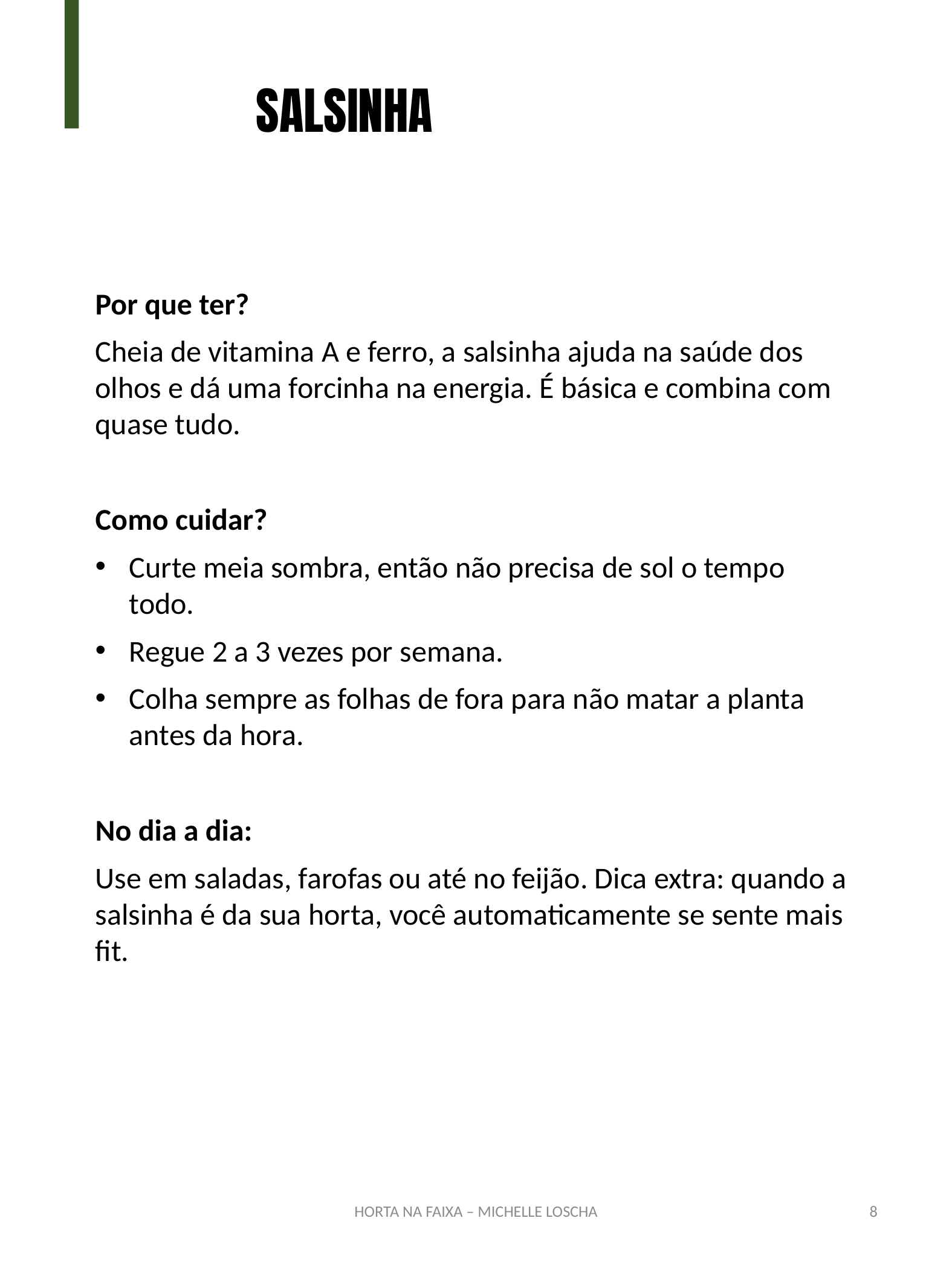

SALSINHA
Por que ter?
Cheia de vitamina A e ferro, a salsinha ajuda na saúde dos olhos e dá uma forcinha na energia. É básica e combina com quase tudo.

Como cuidar?
Curte meia sombra, então não precisa de sol o tempo todo.
Regue 2 a 3 vezes por semana.
Colha sempre as folhas de fora para não matar a planta antes da hora.

No dia a dia:
Use em saladas, farofas ou até no feijão. Dica extra: quando a salsinha é da sua horta, você automaticamente se sente mais fit.

HORTA NA FAIXA – MICHELLE LOSCHA
8